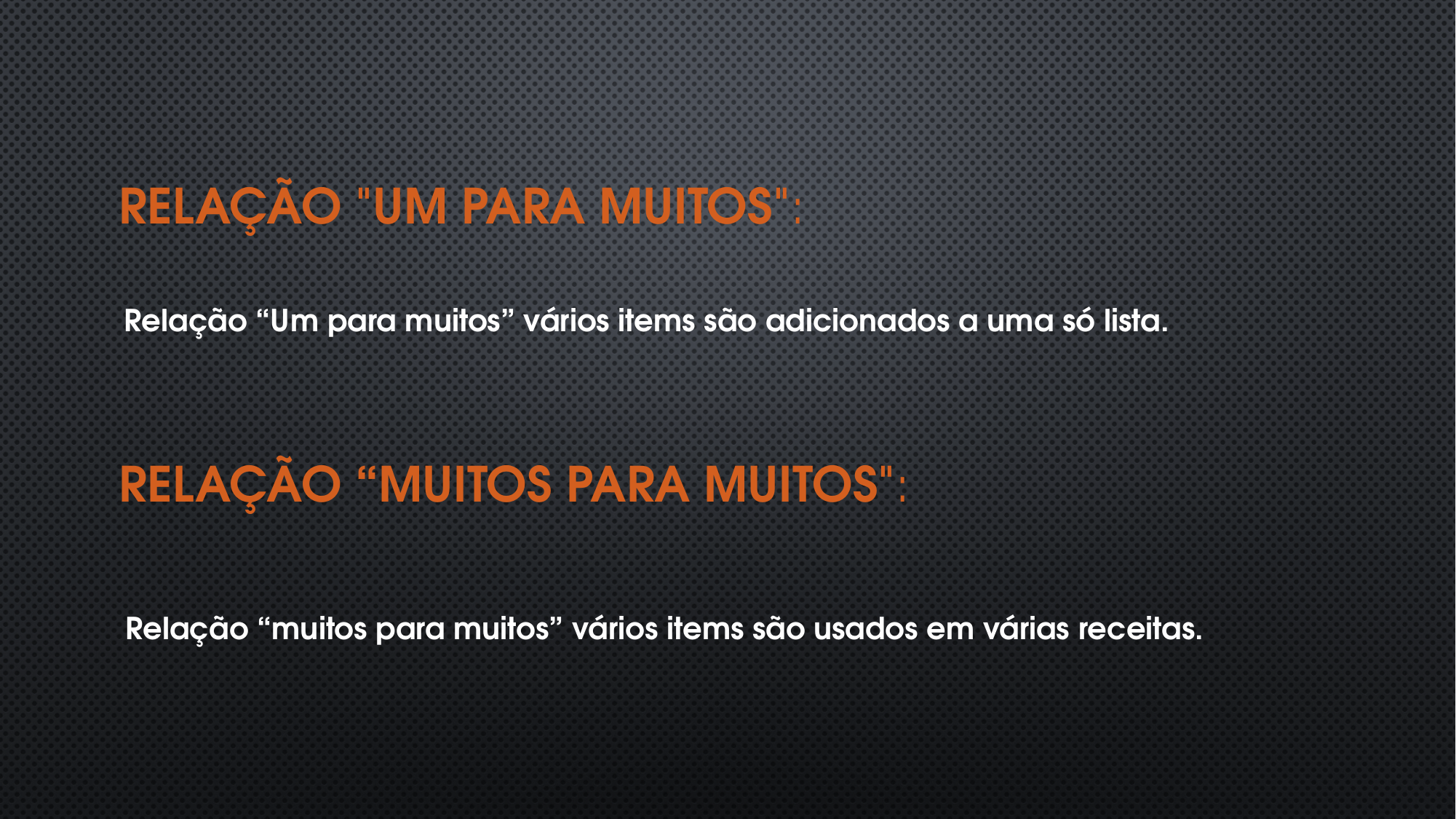

Relação "Um para Muitos":
Relação “Um para muitos” vários items são adicionados a uma só lista.
Relação “Muitos para Muitos":
Relação “muitos para muitos” vários items são usados em várias receitas.